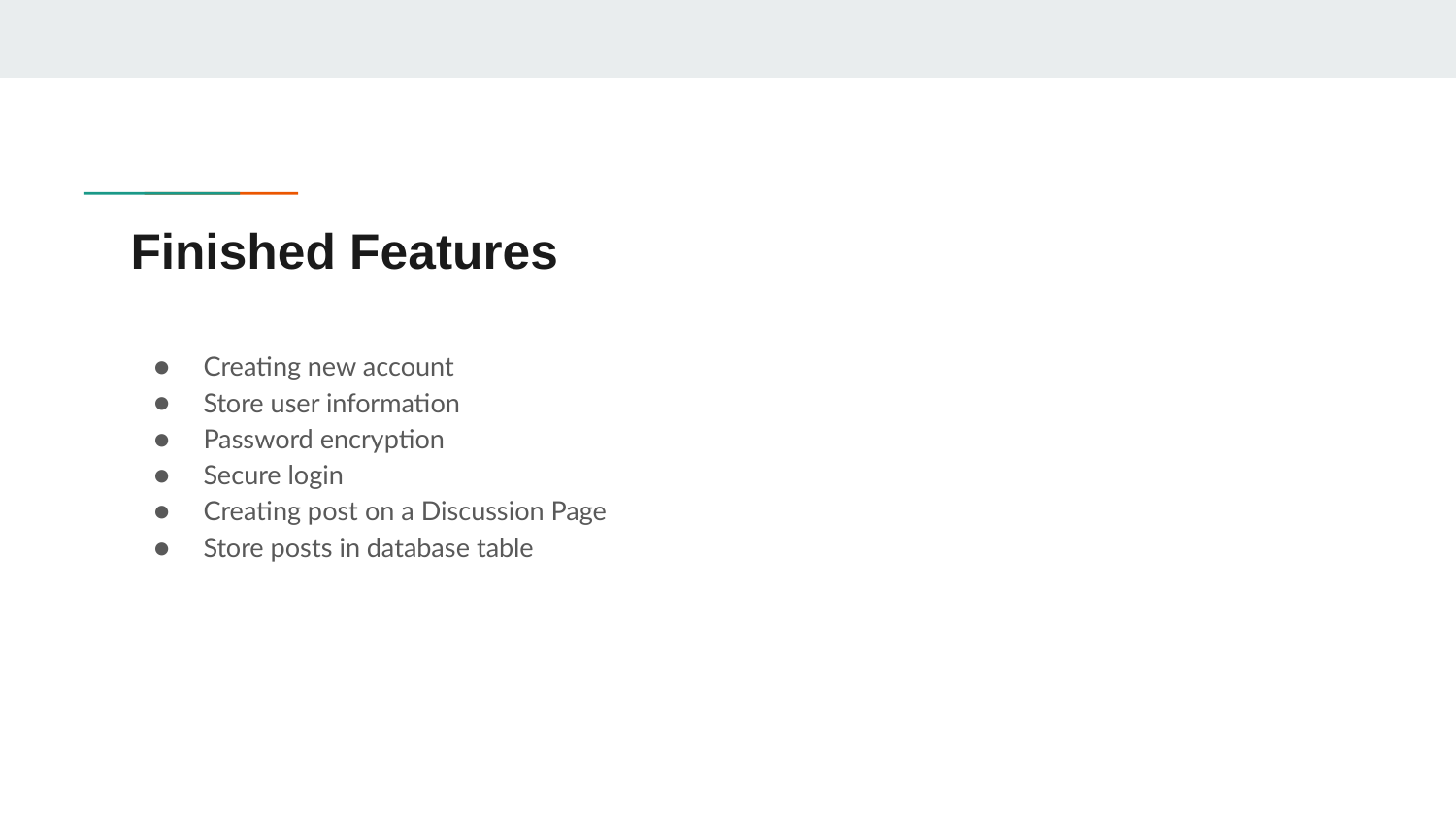

# Finished Features
Creating new account
Store user information
Password encryption
Secure login
Creating post on a Discussion Page
Store posts in database table